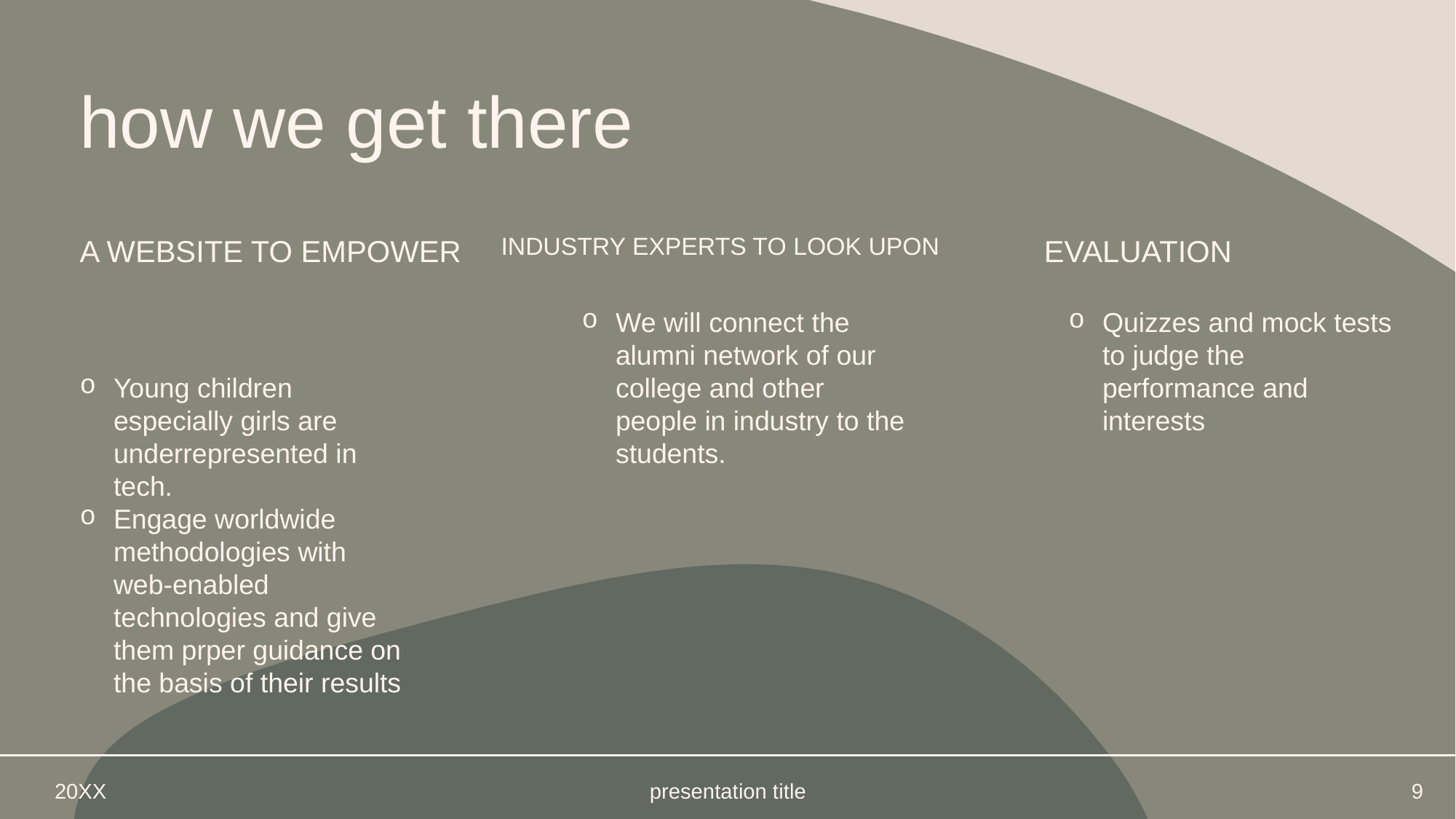

# how we get there
A website to empower
Industry experts to look upon
Evaluation

Young children especially girls are underrepresented in tech.
Engage worldwide methodologies with web-enabled technologies and give them prper guidance on the basis of their results

We will connect the alumni network of our college and other people in industry to the students.
Quizzes and mock tests to judge the performance and interests
20XX
presentation title
9